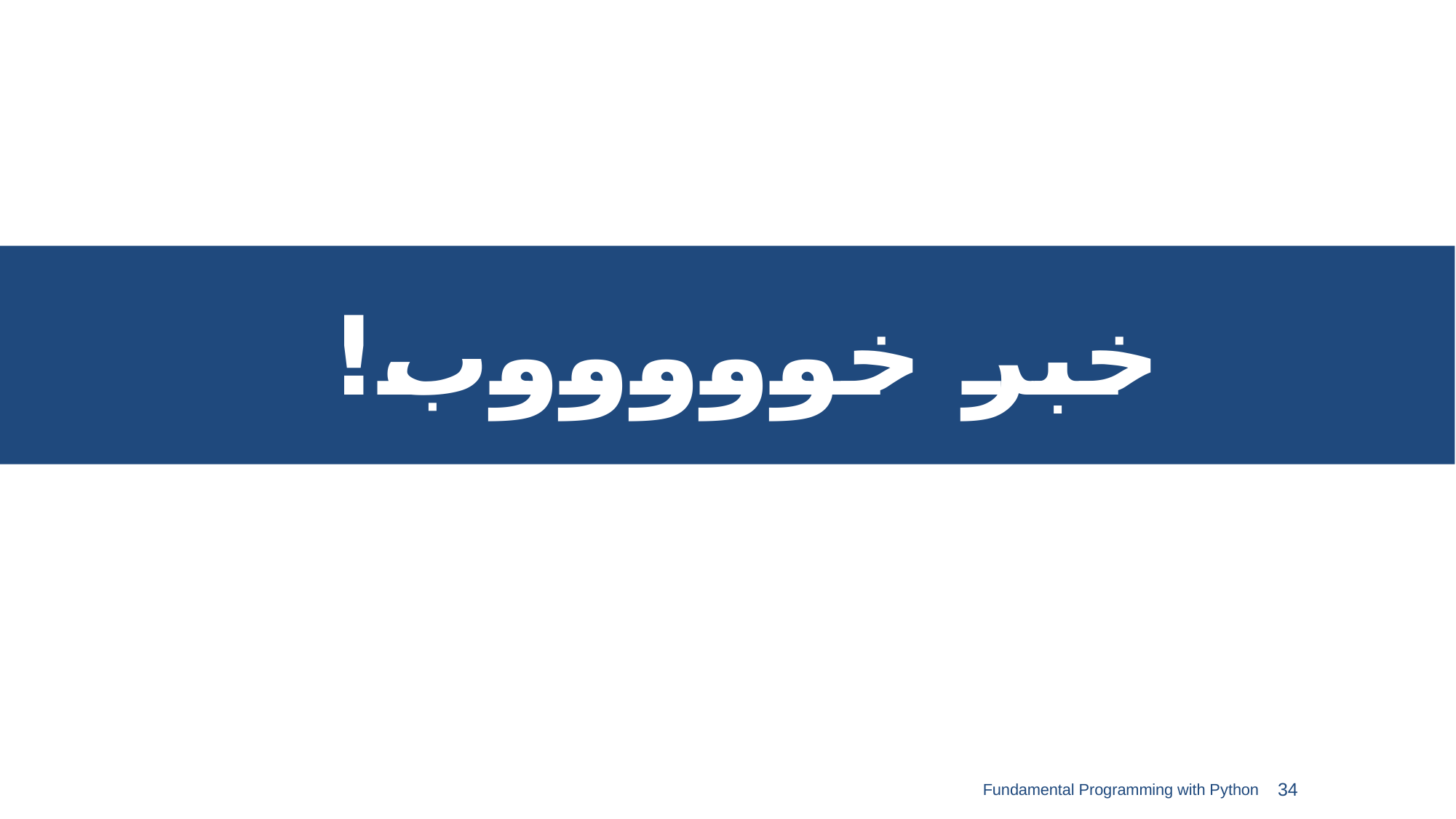

# خبر خوووووب!
Fundamental Programming with Python
34